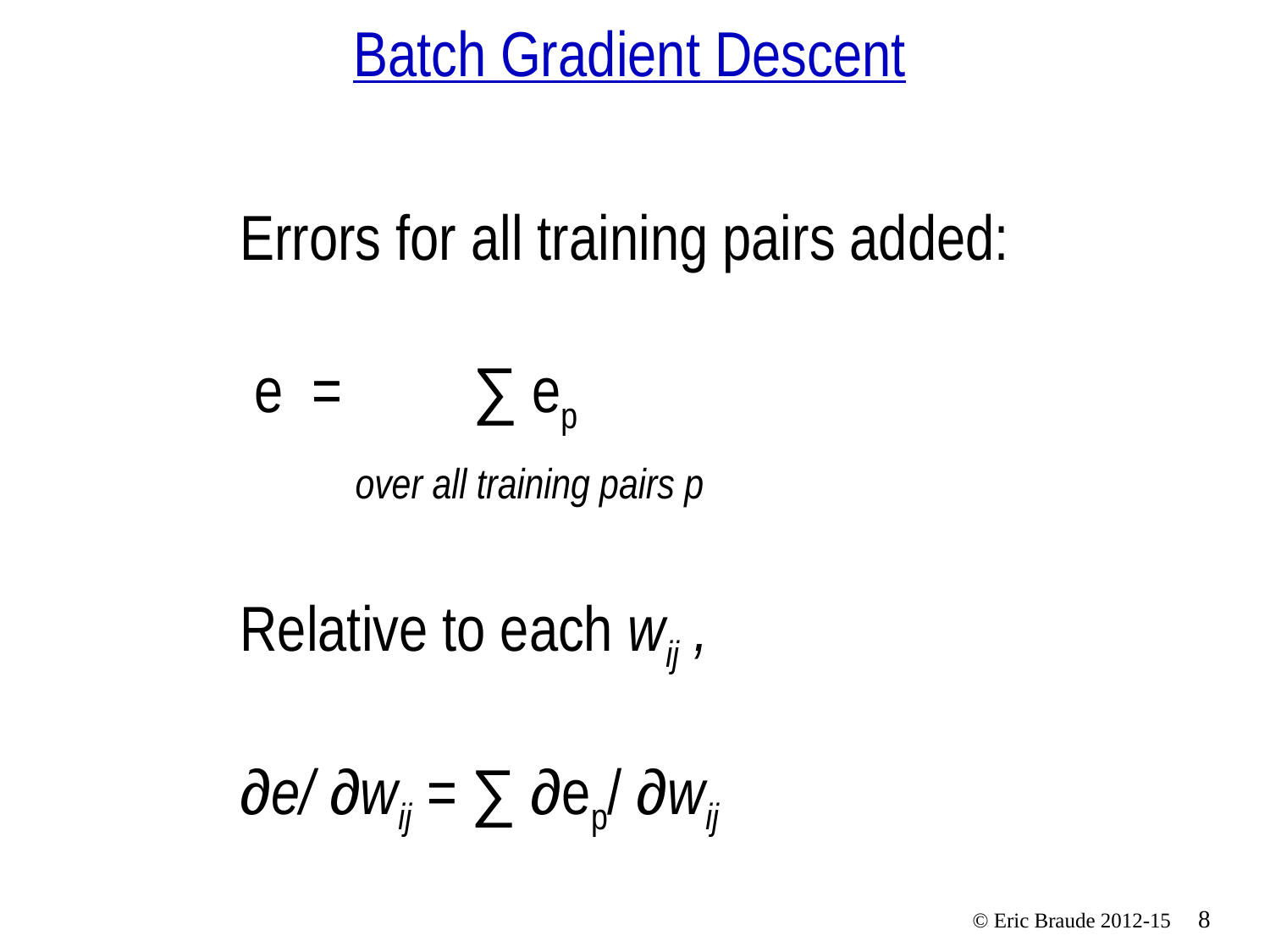

# Batch Gradient Descent
Errors for all training pairs added:

 e  =         ∑ ep
        over all training pairs p

Relative to each wij ,

∂e/ ∂wij = ∑ ∂ep/ ∂wij